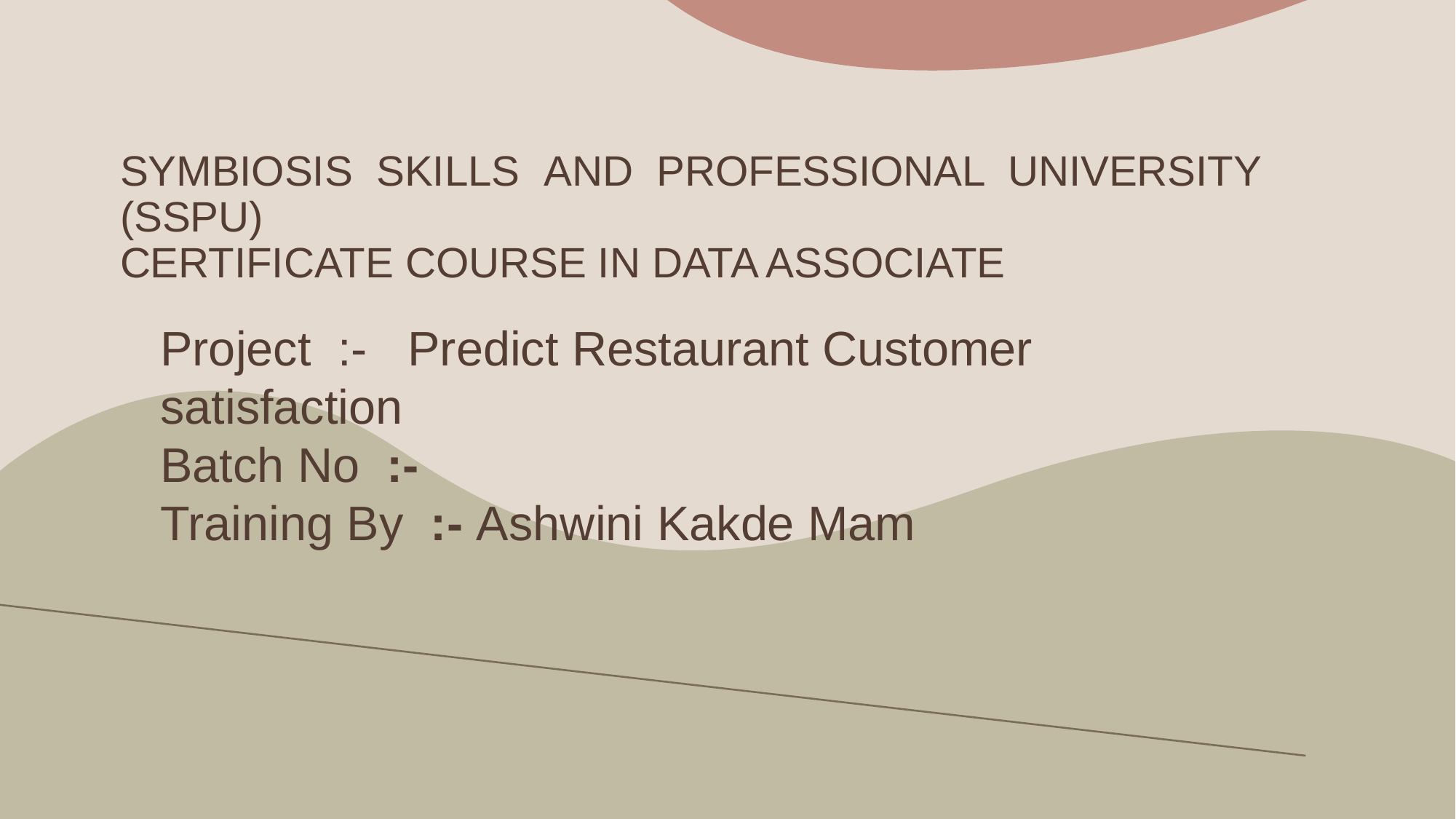

# SYMBIOSIS  SKILLS  AND  PROFESSIONAL  UNIVERSITY (SSPU) CERTIFICATE COURSE IN DATA ASSOCIATE
Project  :-   Predict Restaurant Customer satisfaction
Batch No  :-
Training By  :- Ashwini Kakde Mam